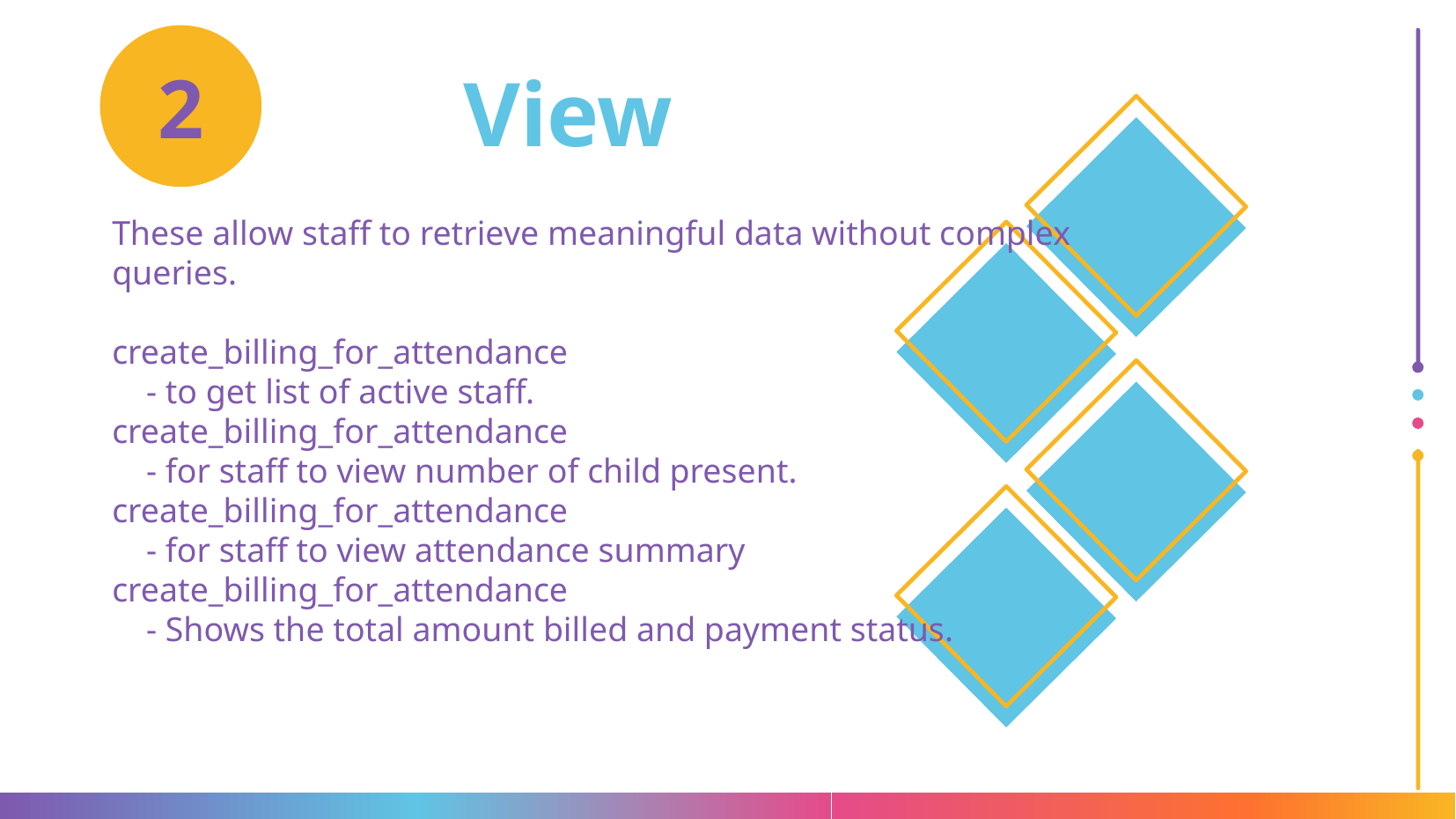

2
# View
These allow staff to retrieve meaningful data without complex queries.

create_billing_for_attendance
    - to get list of active staff.
create_billing_for_attendance
    - for staff to view number of child present.
create_billing_for_attendance
    - for staff to view attendance summary
create_billing_for_attendance
    - Shows the total amount billed and payment status.